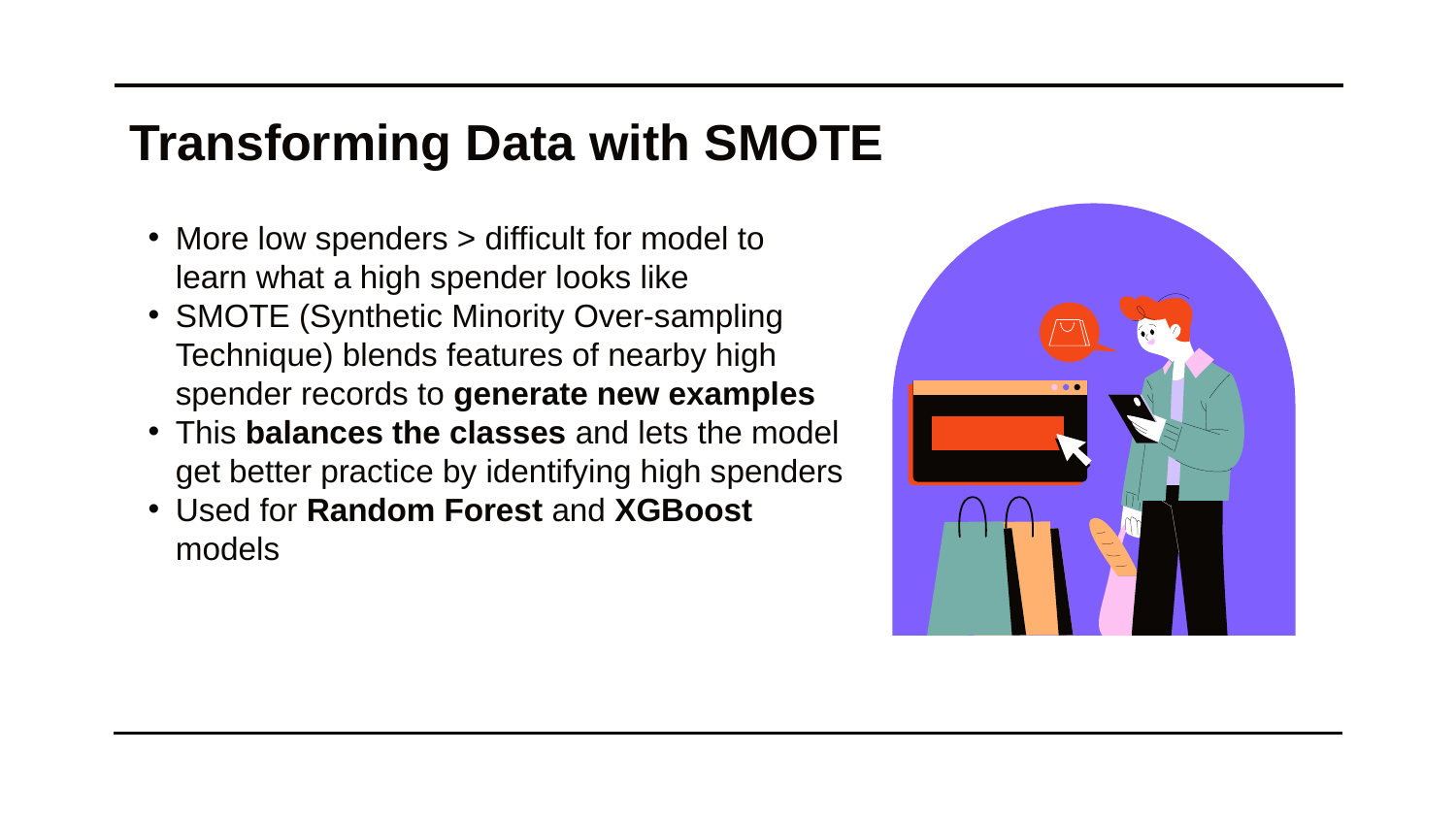

# Transforming Data with SMOTE
More low spenders > difficult for model to learn what a high spender looks like
SMOTE (Synthetic Minority Over-sampling Technique) blends features of nearby high spender records to generate new examples
This balances the classes and lets the model get better practice by identifying high spenders
Used for Random Forest and XGBoost models